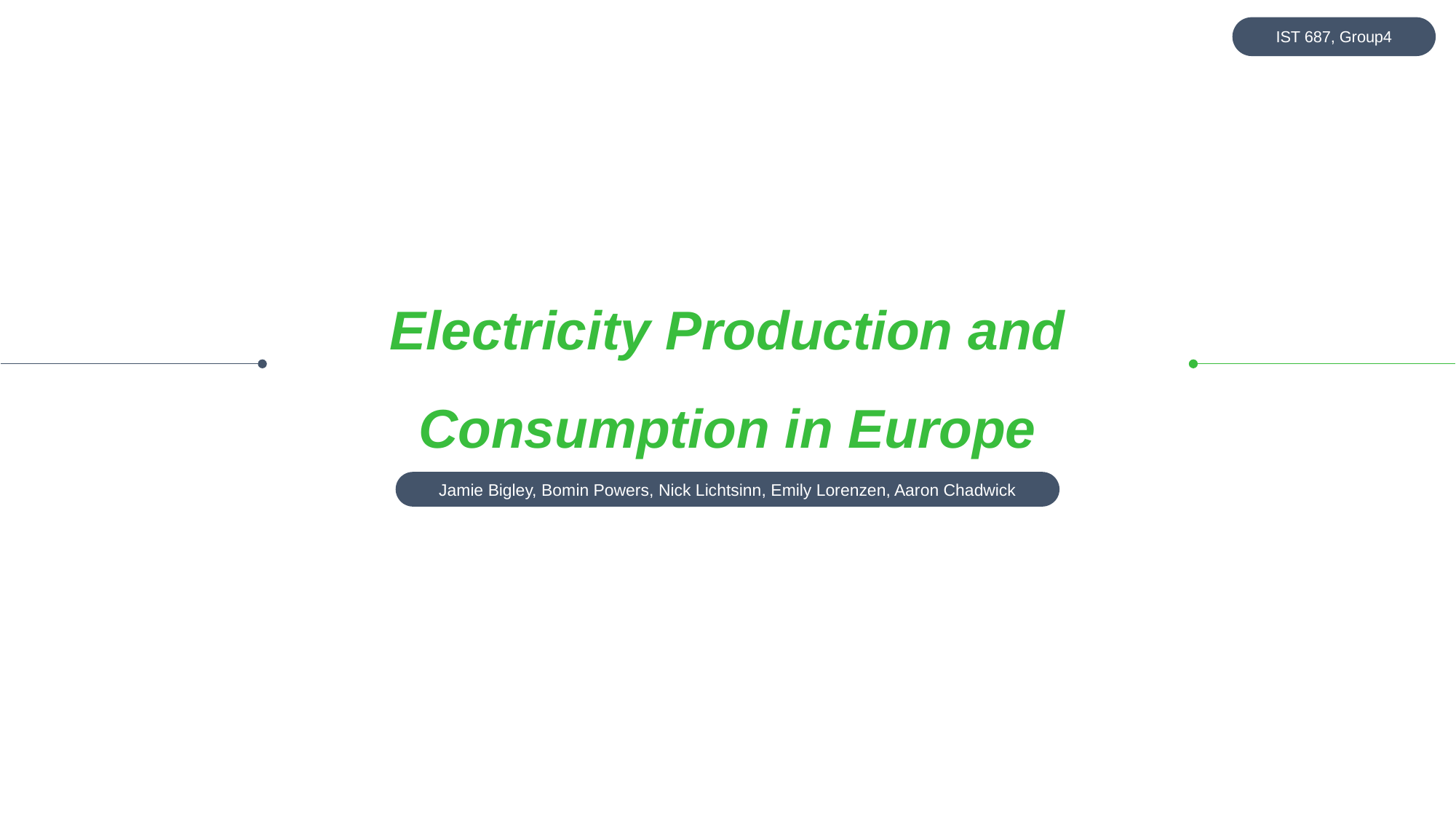

IST 687, Group4
Electricity Production and Consumption in Europe
Jamie Bigley, Bomin Powers, Nick Lichtsinn, Emily Lorenzen, Aaron Chadwick